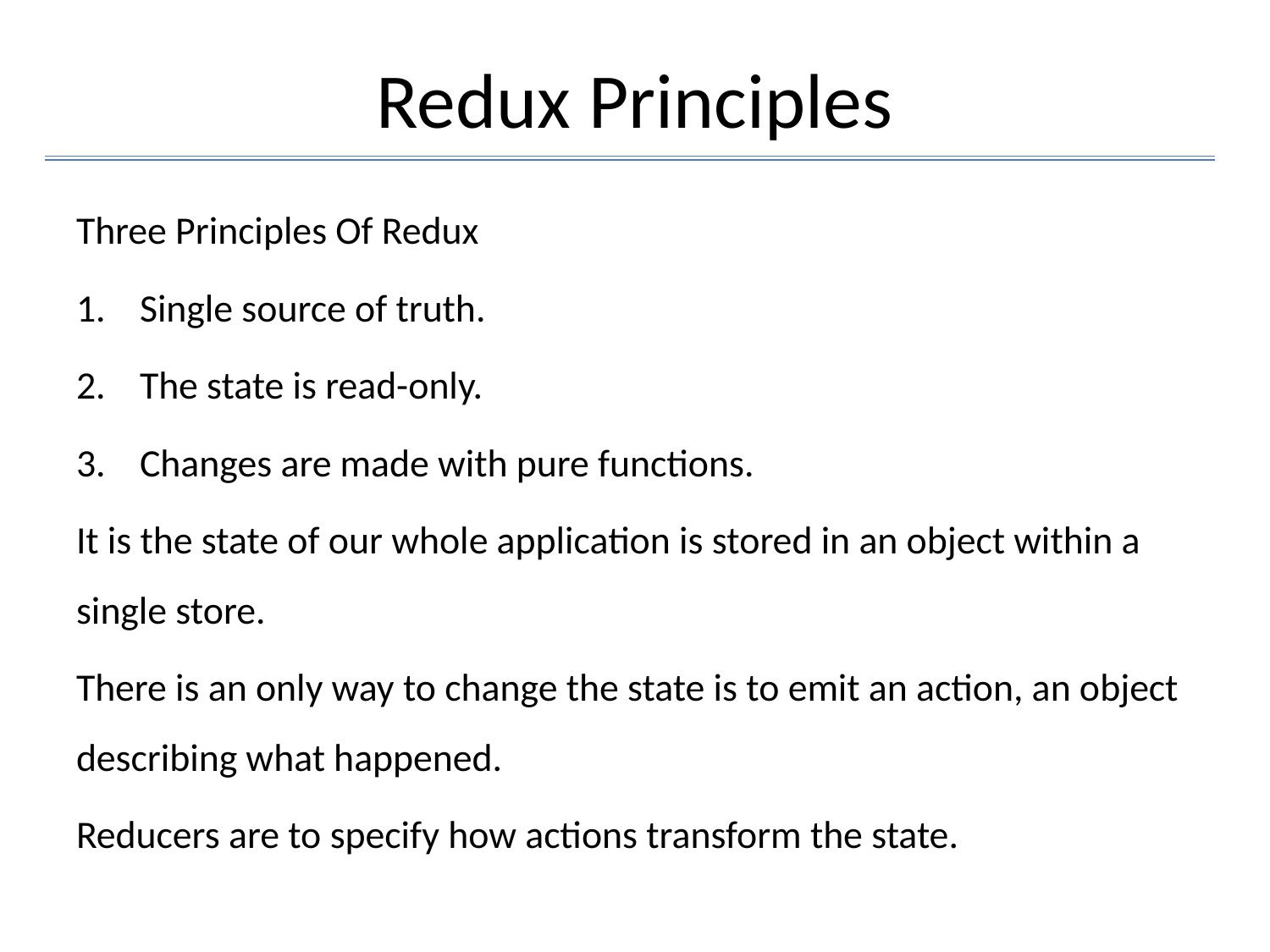

# Redux Principles
Three Principles Of Redux
Single source of truth.
The state is read-only.
Changes are made with pure functions.
It is the state of our whole application is stored in an object within a single store.
There is an only way to change the state is to emit an action, an object describing what happened.
Reducers are to specify how actions transform the state.